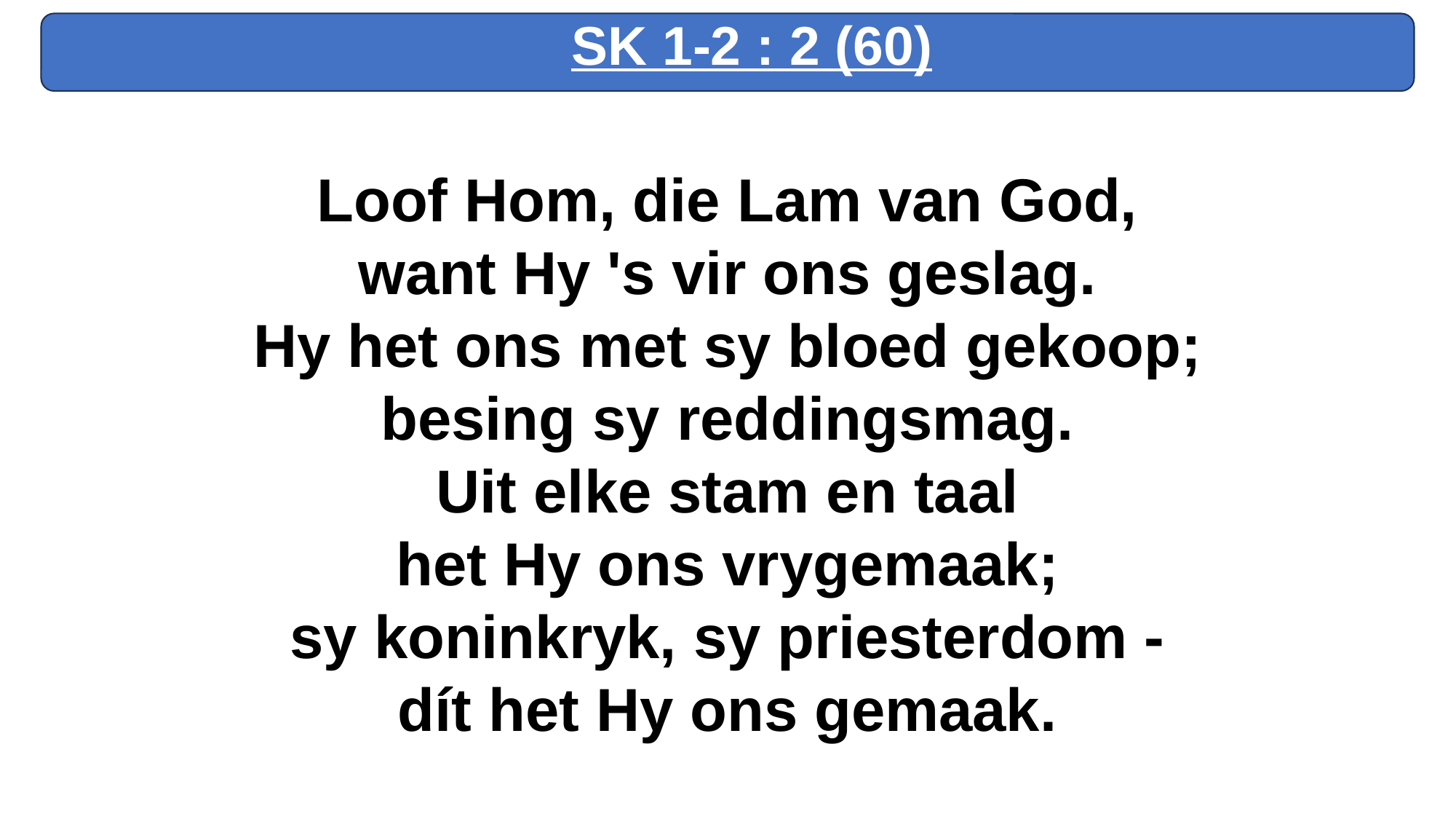

SK 1-2 : 2 (60)

Loof Hom, die Lam van God,
want Hy 's vir ons geslag.
Hy het ons met sy bloed gekoop;
besing sy reddingsmag.
Uit elke stam en taal
het Hy ons vrygemaak;
sy koninkryk, sy priesterdom -
dít het Hy ons gemaak.